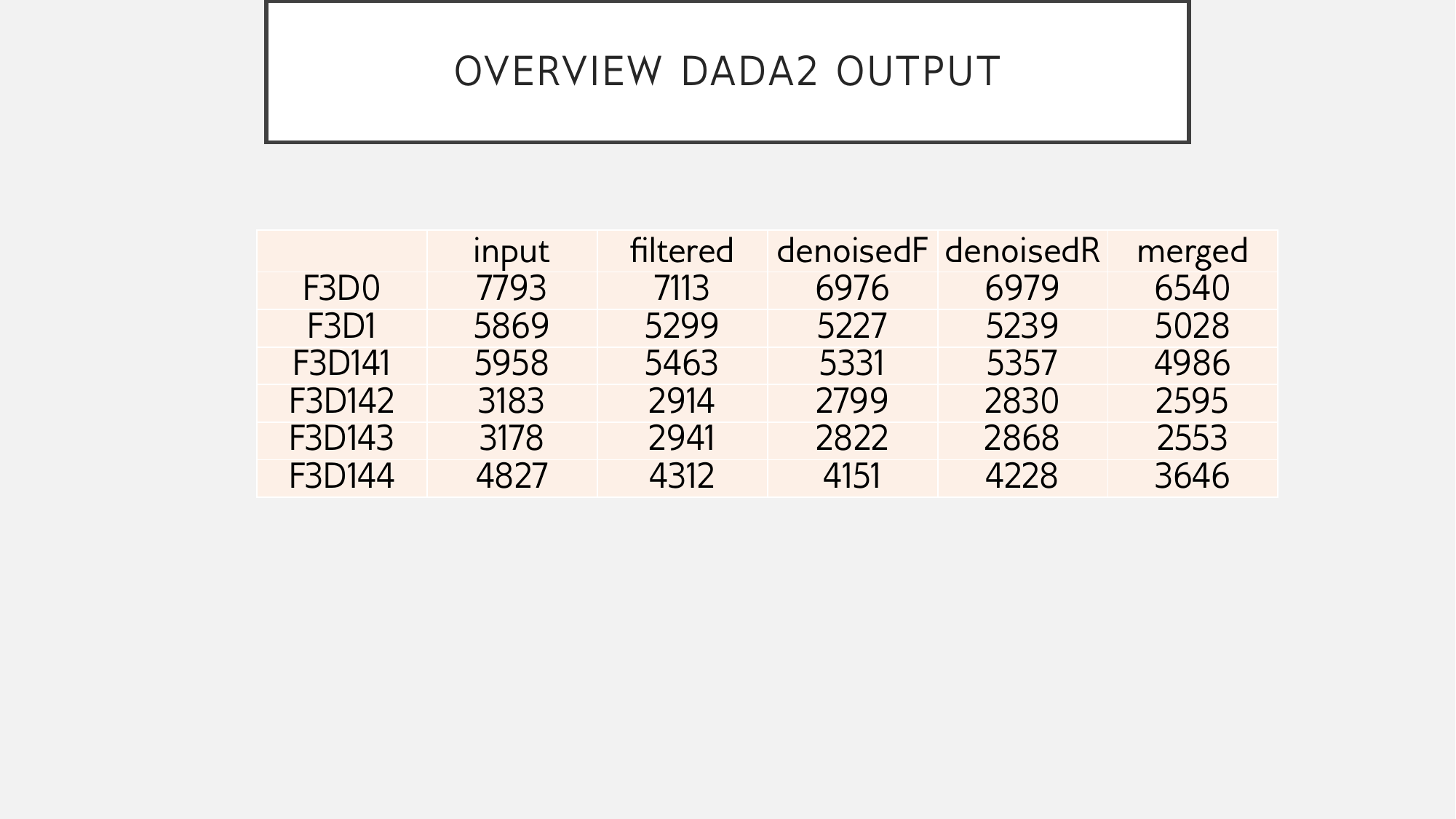

# Overview DADA2 output
|  | input | filtered | denoisedF | denoisedR | merged |
| --- | --- | --- | --- | --- | --- |
| F3D0 | 7793 | 7113 | 6976 | 6979 | 6540 |
| F3D1 | 5869 | 5299 | 5227 | 5239 | 5028 |
| F3D141 | 5958 | 5463 | 5331 | 5357 | 4986 |
| F3D142 | 3183 | 2914 | 2799 | 2830 | 2595 |
| F3D143 | 3178 | 2941 | 2822 | 2868 | 2553 |
| F3D144 | 4827 | 4312 | 4151 | 4228 | 3646 |